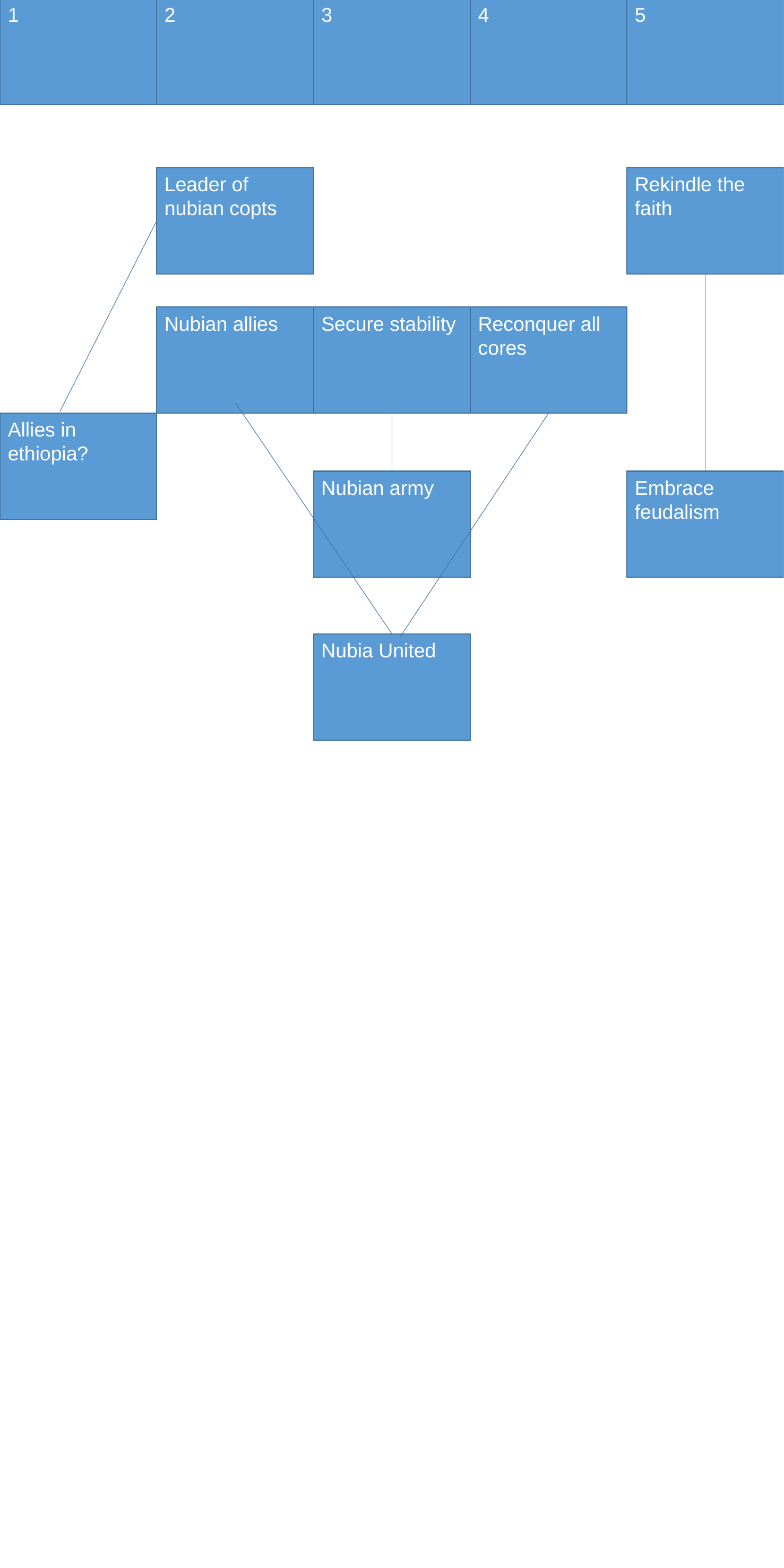

1
2
3
4
5
Leader of nubian copts
Rekindle the faith
Nubian allies
Secure stability
Reconquer all cores
Allies in ethiopia?
Nubian army
Embrace feudalism
Nubia United